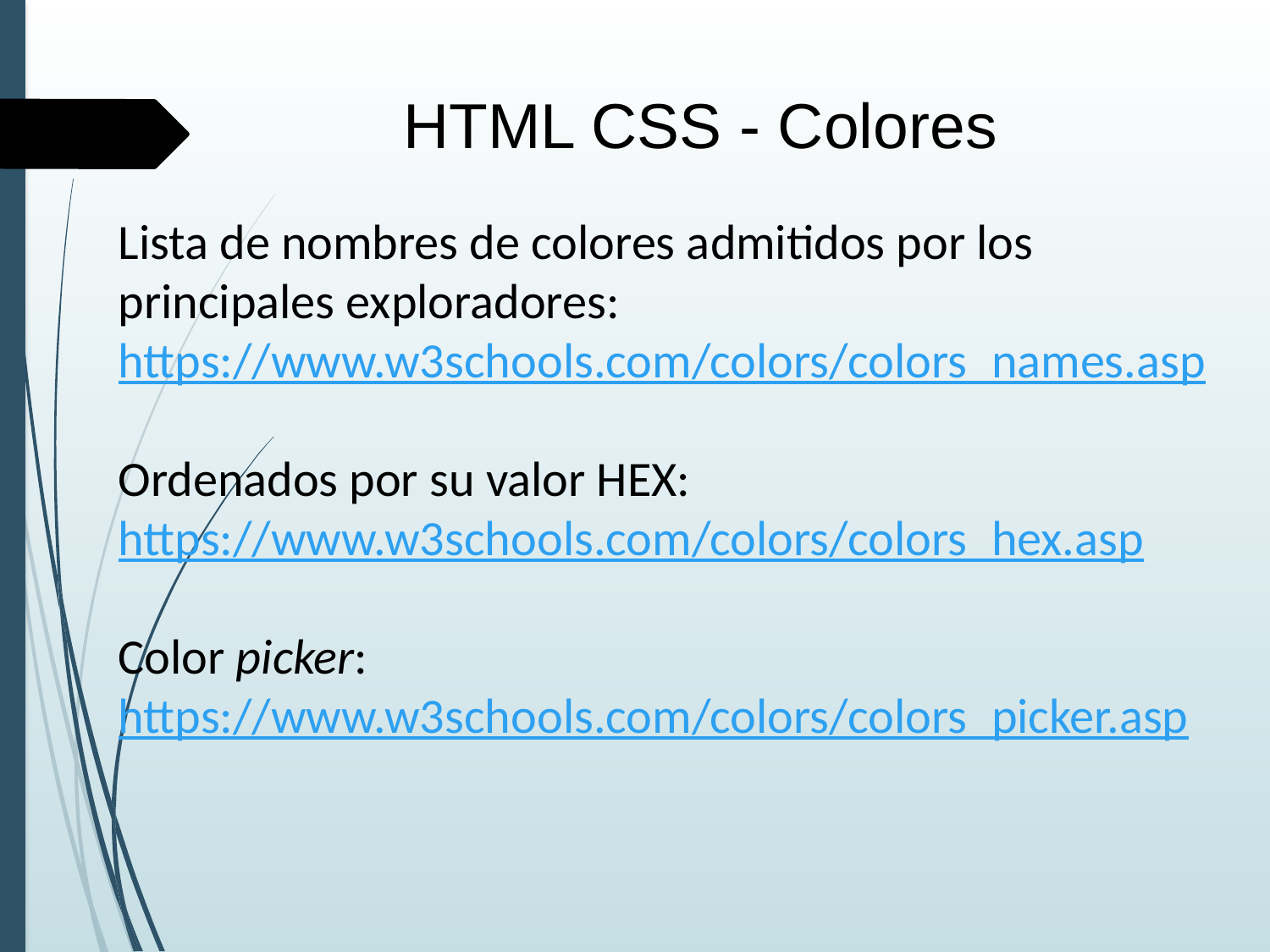

HTML CSS - Colores
Lista de nombres de colores admitidos por los principales exploradores:
https://www.w3schools.com/colors/colors_names.asp

Ordenados por su valor HEX:
https://www.w3schools.com/colors/colors_hex.asp

Color picker:
https://www.w3schools.com/colors/colors_picker.asp